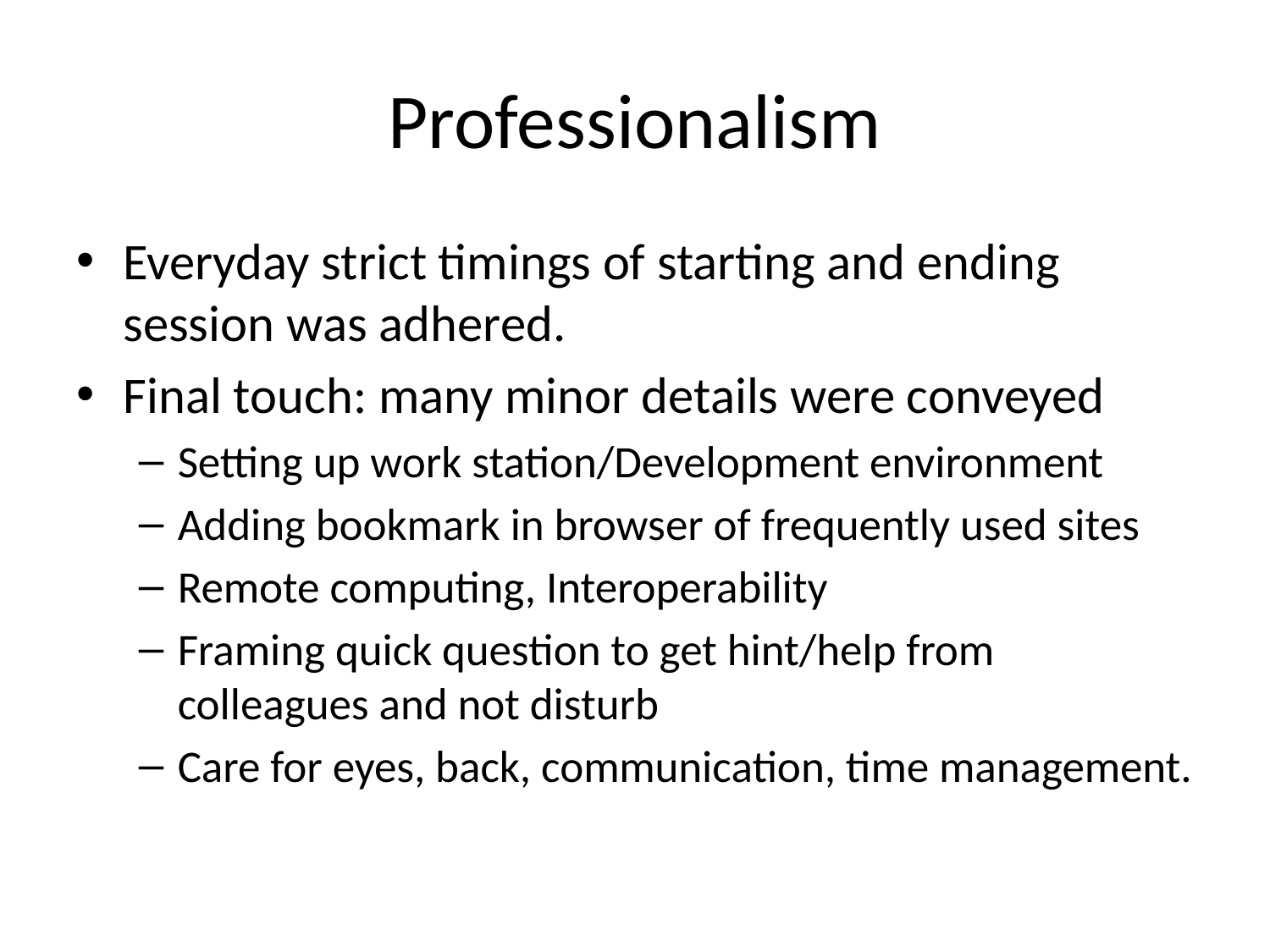

# Professionalism
Everyday strict timings of starting and ending session was adhered.
Final touch: many minor details were conveyed
Setting up work station/Development environment
Adding bookmark in browser of frequently used sites
Remote computing, Interoperability
Framing quick question to get hint/help from colleagues and not disturb
Care for eyes, back, communication, time management.